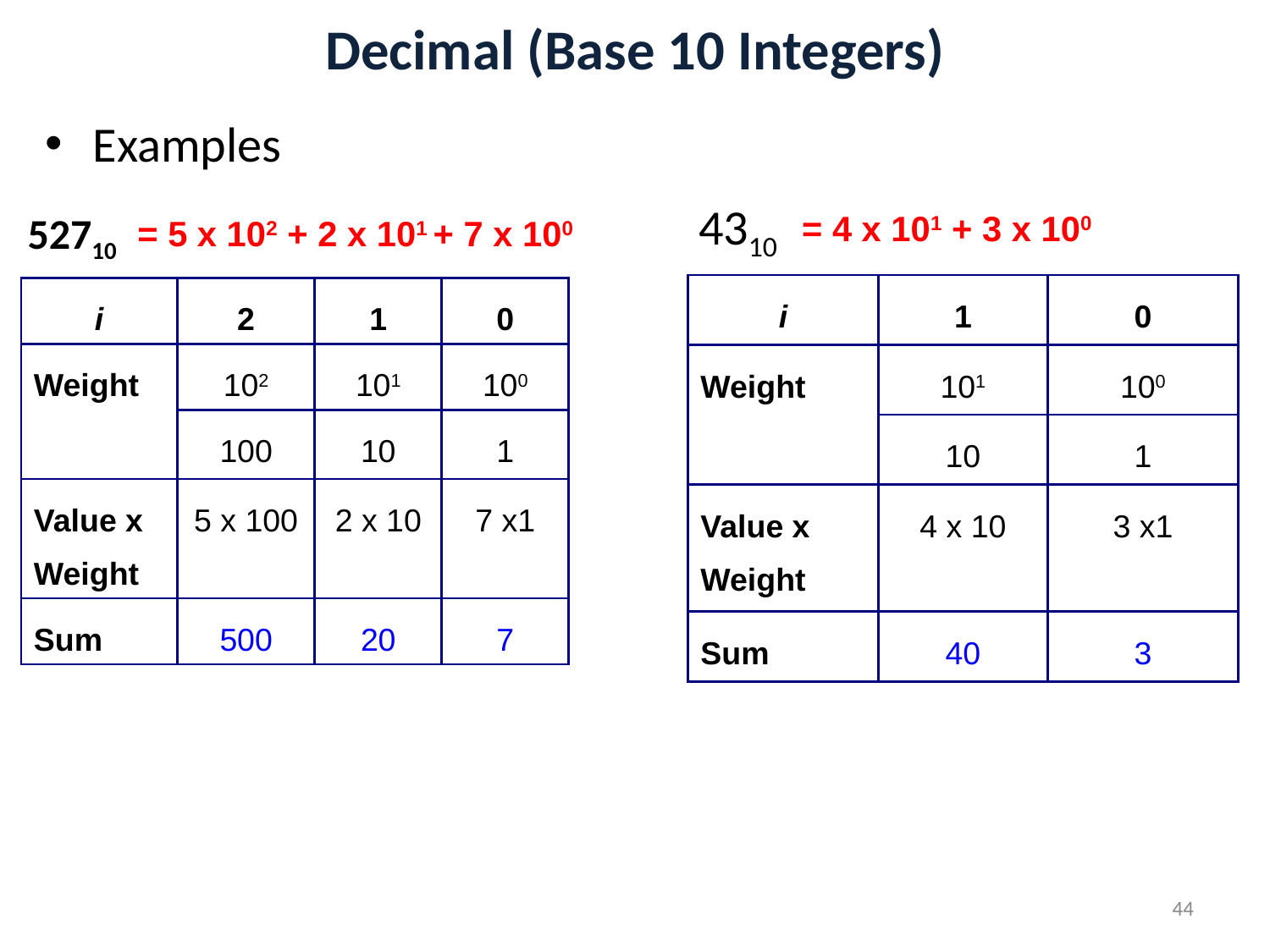

# Decimal (Base 10 Integers)
Examples

4310
= 4 x 101 + 3 x 100
52710
= 5 x 102 + 2 x 101 + 7 x 100
| i | 1 | 0 |
| --- | --- | --- |
| Weight | 101 | 100 |
|  | 10 | 1 |
| Value x Weight | 4 x 10 | 3 x1 |
| Sum | 40 | 3 |
| i | 2 | 1 | 0 |
| --- | --- | --- | --- |
| Weight | 102 | 101 | 100 |
|  | 100 | 10 | 1 |
| Value x Weight | 5 x 100 | 2 x 10 | 7 x1 |
| Sum | 500 | 20 | 7 |
44